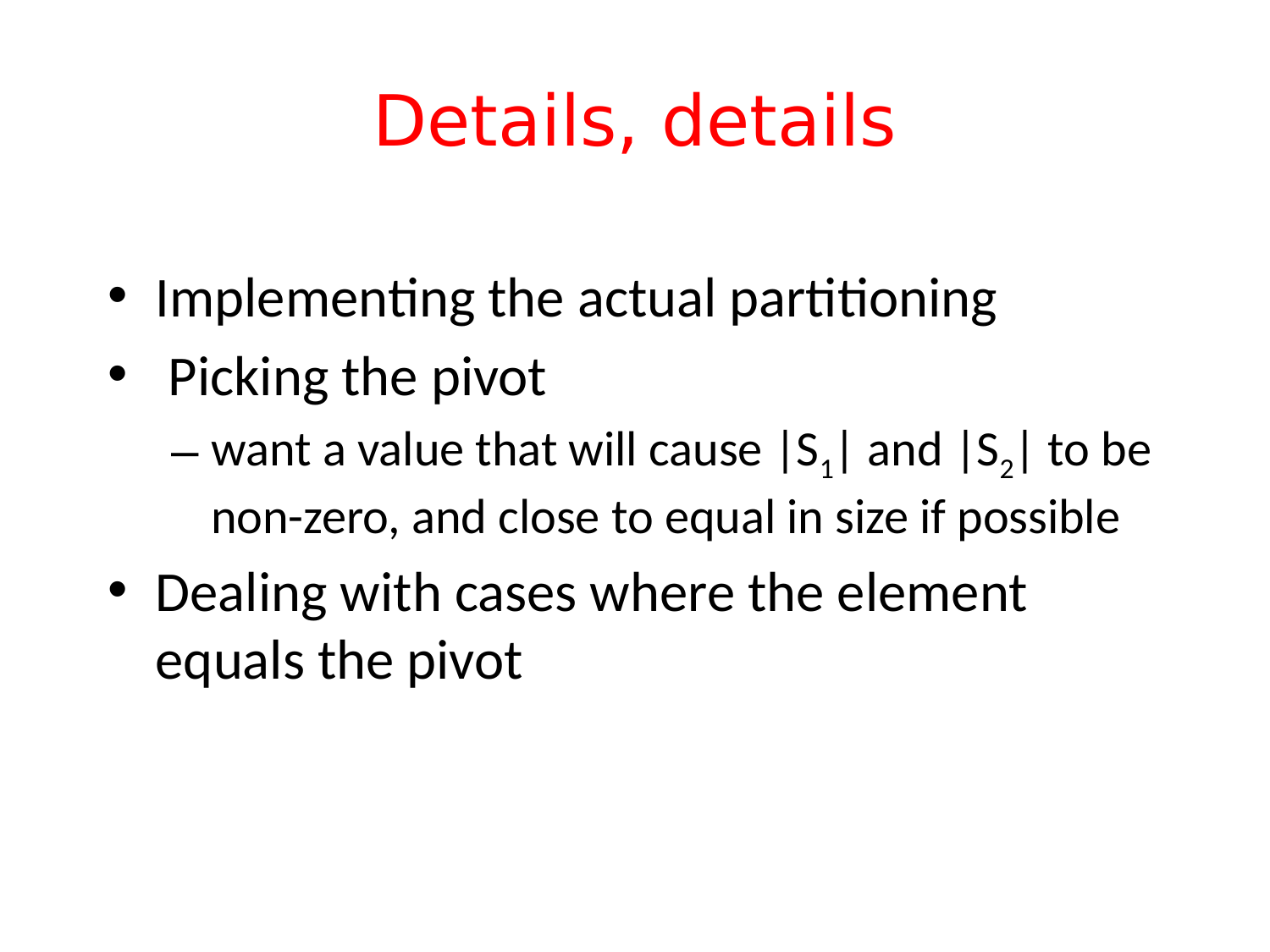

# Details, details
Implementing the actual partitioning
 Picking the pivot
want a value that will cause |S1| and |S2| to be non-zero, and close to equal in size if possible
Dealing with cases where the element equals the pivot